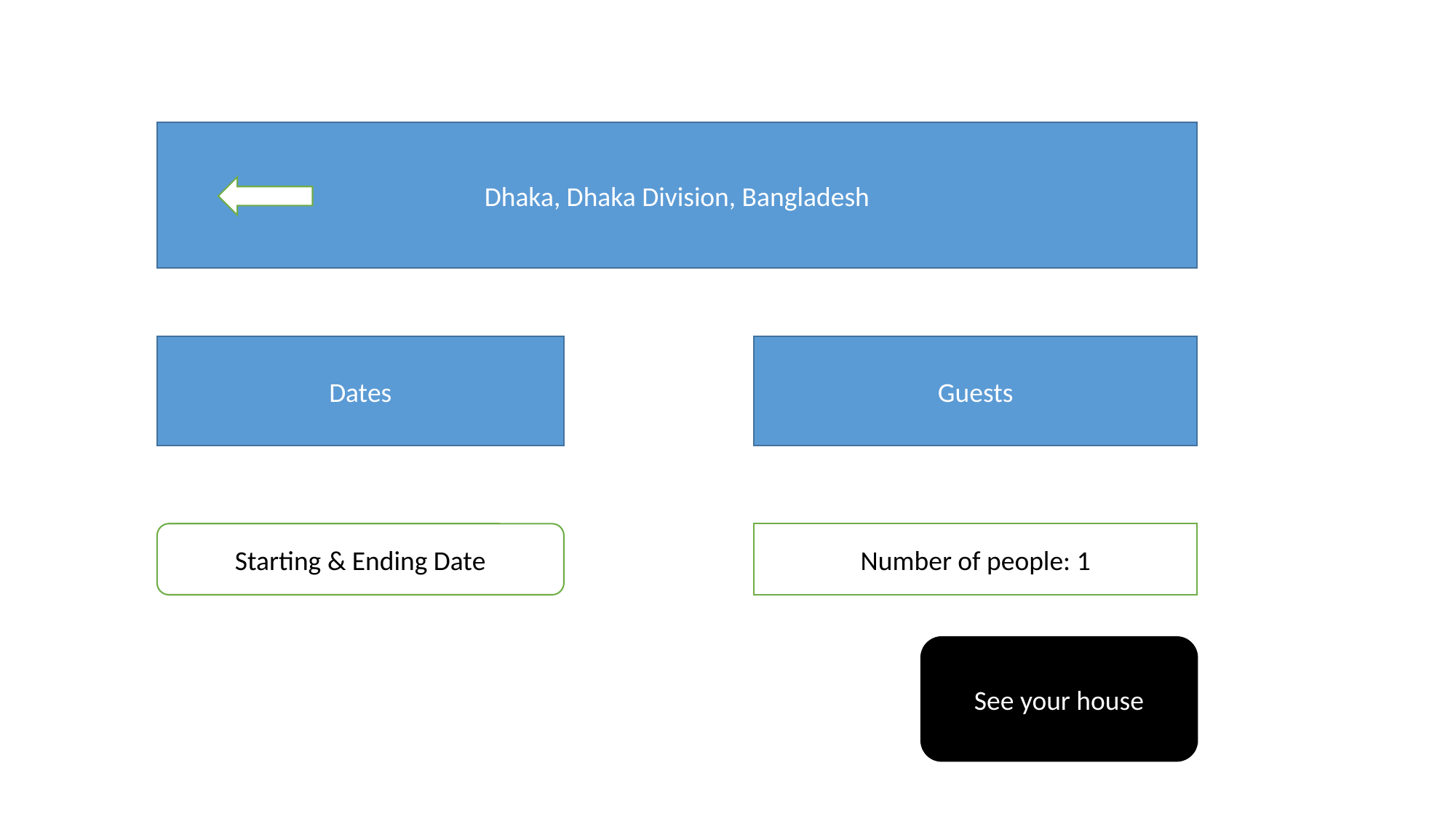

Dhaka, Dhaka Division, Bangladesh

Dates
Guests
Starting & Ending Date
Number of people: 1
See your house